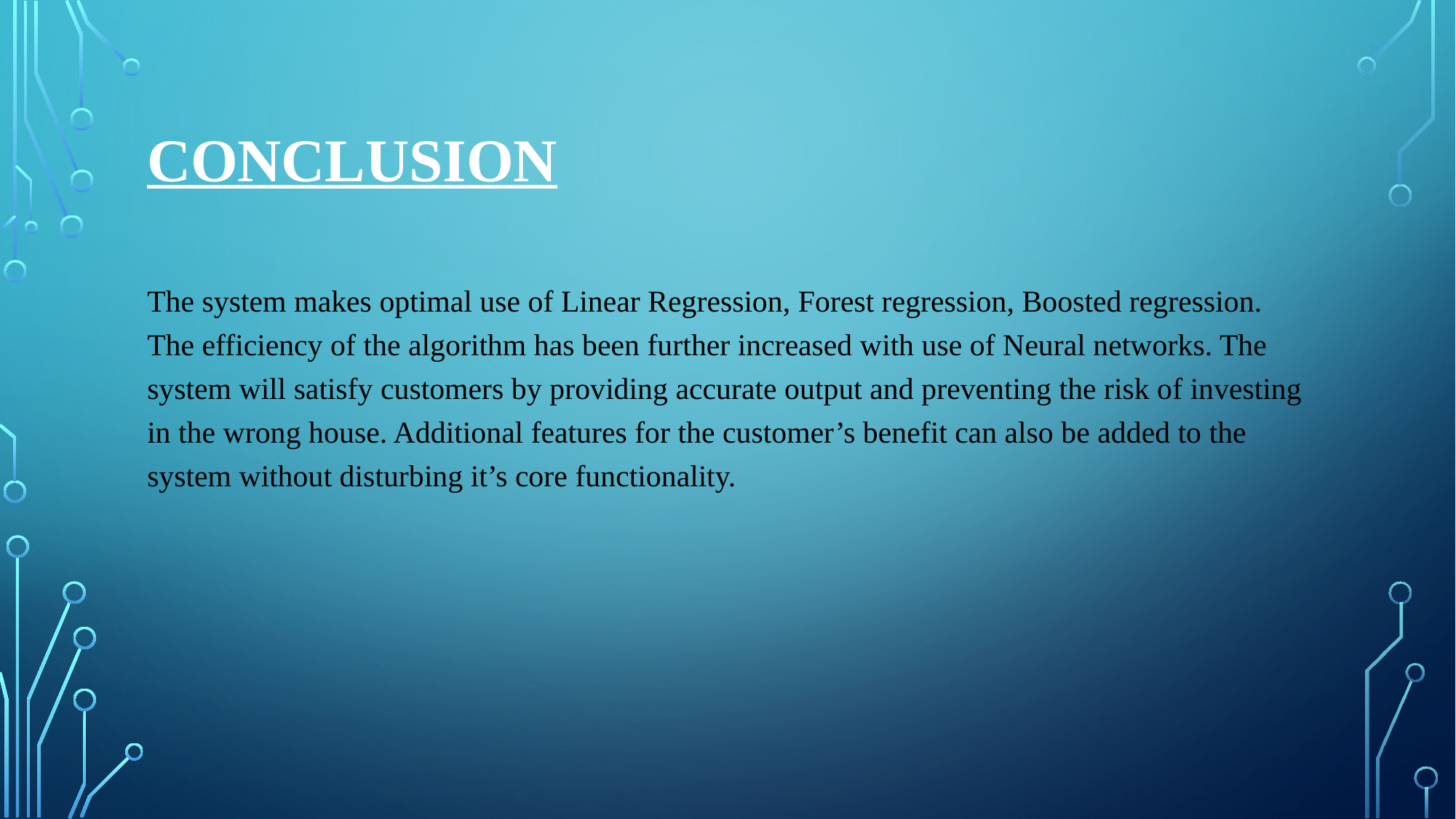

# Conclusion
The system makes optimal use of Linear Regression, Forest regression, Boosted regression. The efficiency of the algorithm has been further increased with use of Neural networks. The system will satisfy customers by providing accurate output and preventing the risk of investing in the wrong house. Additional features for the customer’s benefit can also be added to the system without disturbing it’s core functionality.